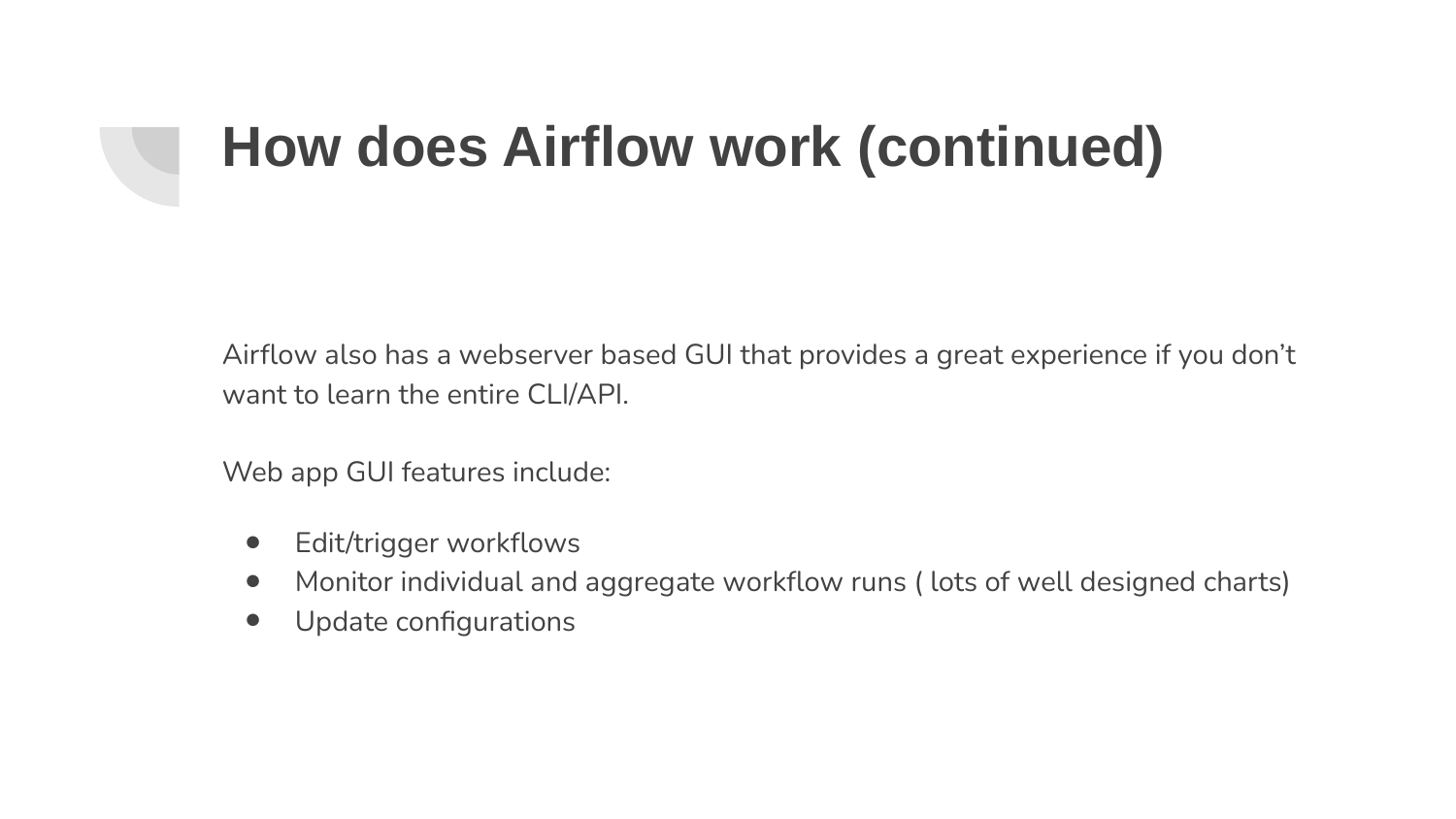

# How does Airflow work (continued)
Airflow also has a webserver based GUI that provides a great experience if you don’t want to learn the entire CLI/API.
Web app GUI features include:
Edit/trigger workflows
Monitor individual and aggregate workflow runs ( lots of well designed charts)
Update configurations